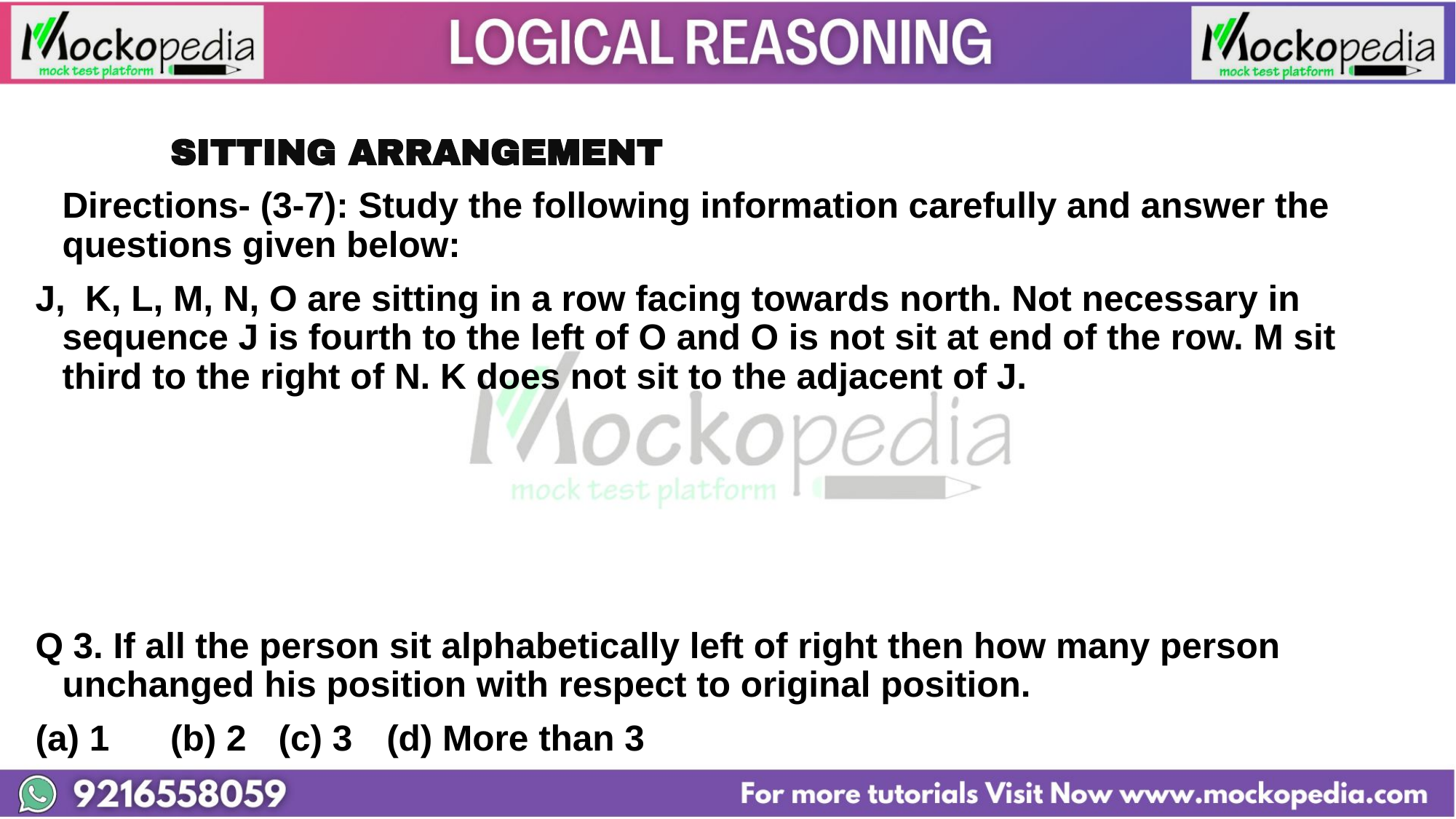

SITTING ARRANGEMENT
 	Directions- (3-7): Study the following information carefully and answer the questions given below:
J,  K, L, M, N, O are sitting in a row facing towards north. Not necessary in sequence J is fourth to the left of O and O is not sit at end of the row. M sit third to the right of N. K does not sit to the adjacent of J.

Q 3. If all the person sit alphabetically left of right then how many person unchanged his position with respect to original position.
(a) 1 		(b) 2		(c) 3 		(d) More than 3